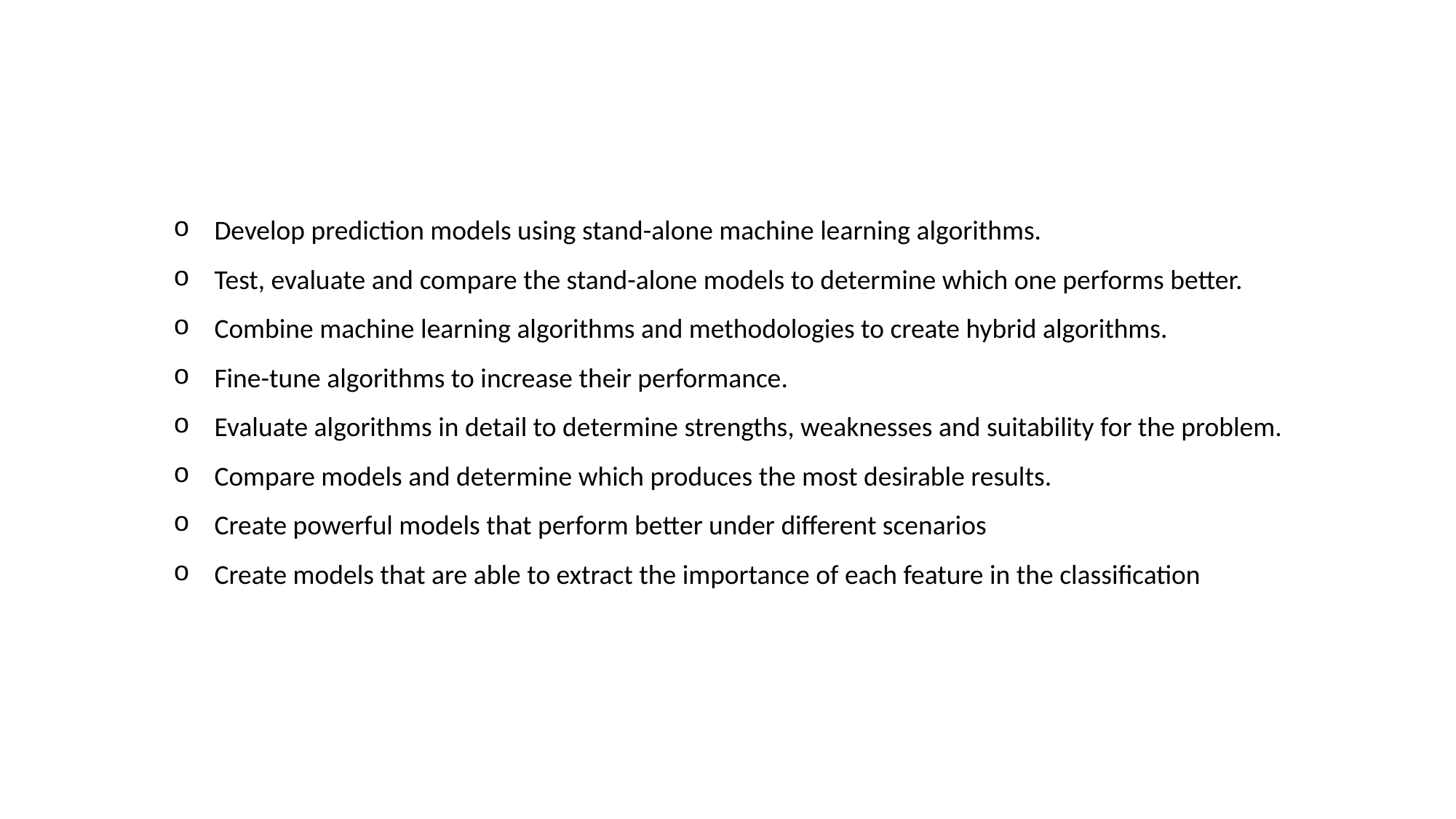

Develop prediction models using stand-alone machine learning algorithms.
Test, evaluate and compare the stand-alone models to determine which one performs better.
Combine machine learning algorithms and methodologies to create hybrid algorithms.
Fine-tune algorithms to increase their performance.
Evaluate algorithms in detail to determine strengths, weaknesses and suitability for the problem.
Compare models and determine which produces the most desirable results.
Create powerful models that perform better under different scenarios
Create models that are able to extract the importance of each feature in the classification